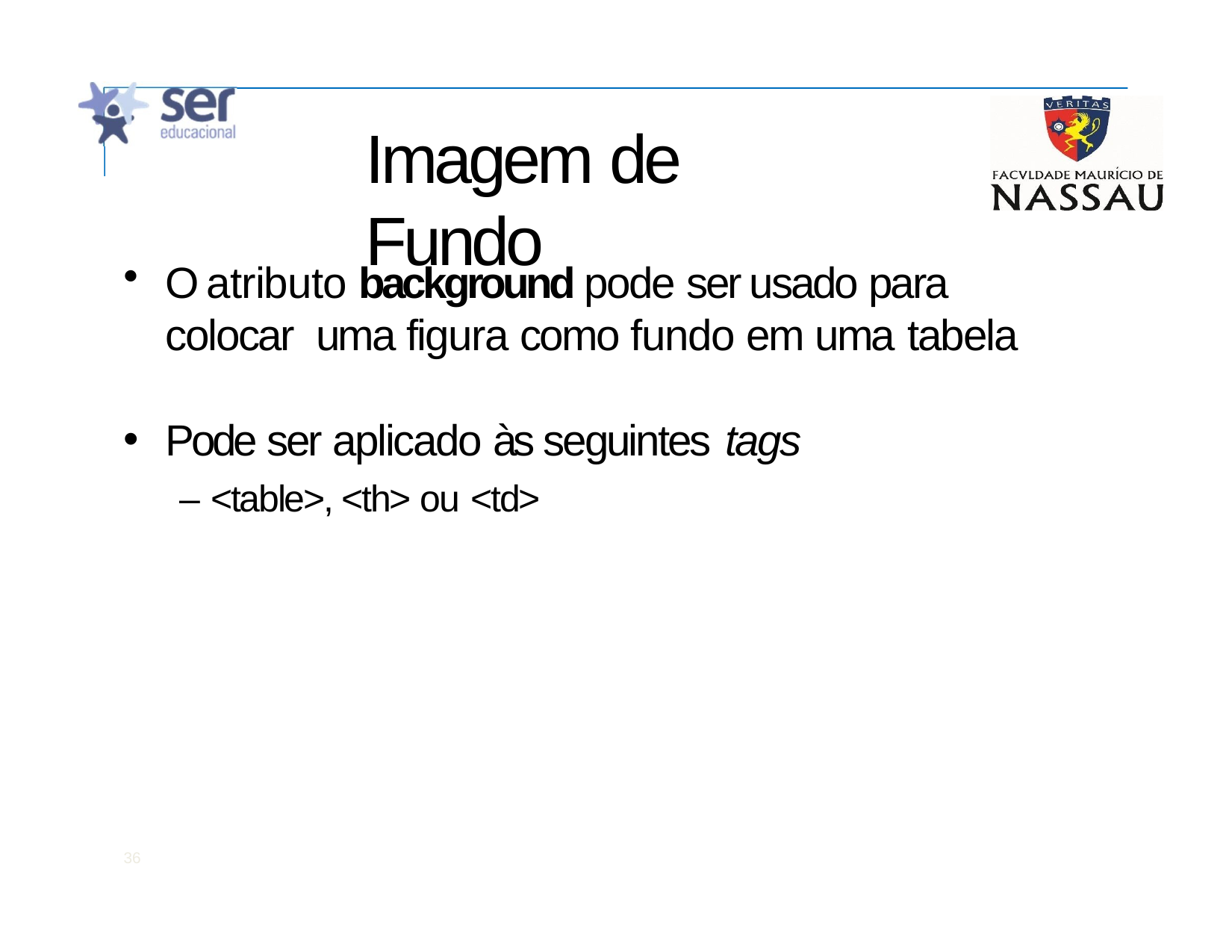

# Imagem de Fundo
O atributo background pode ser usado para colocar  uma figura como fundo em uma tabela

Pode ser aplicado às seguintes tags
– <table>, <th> ou <td>
36